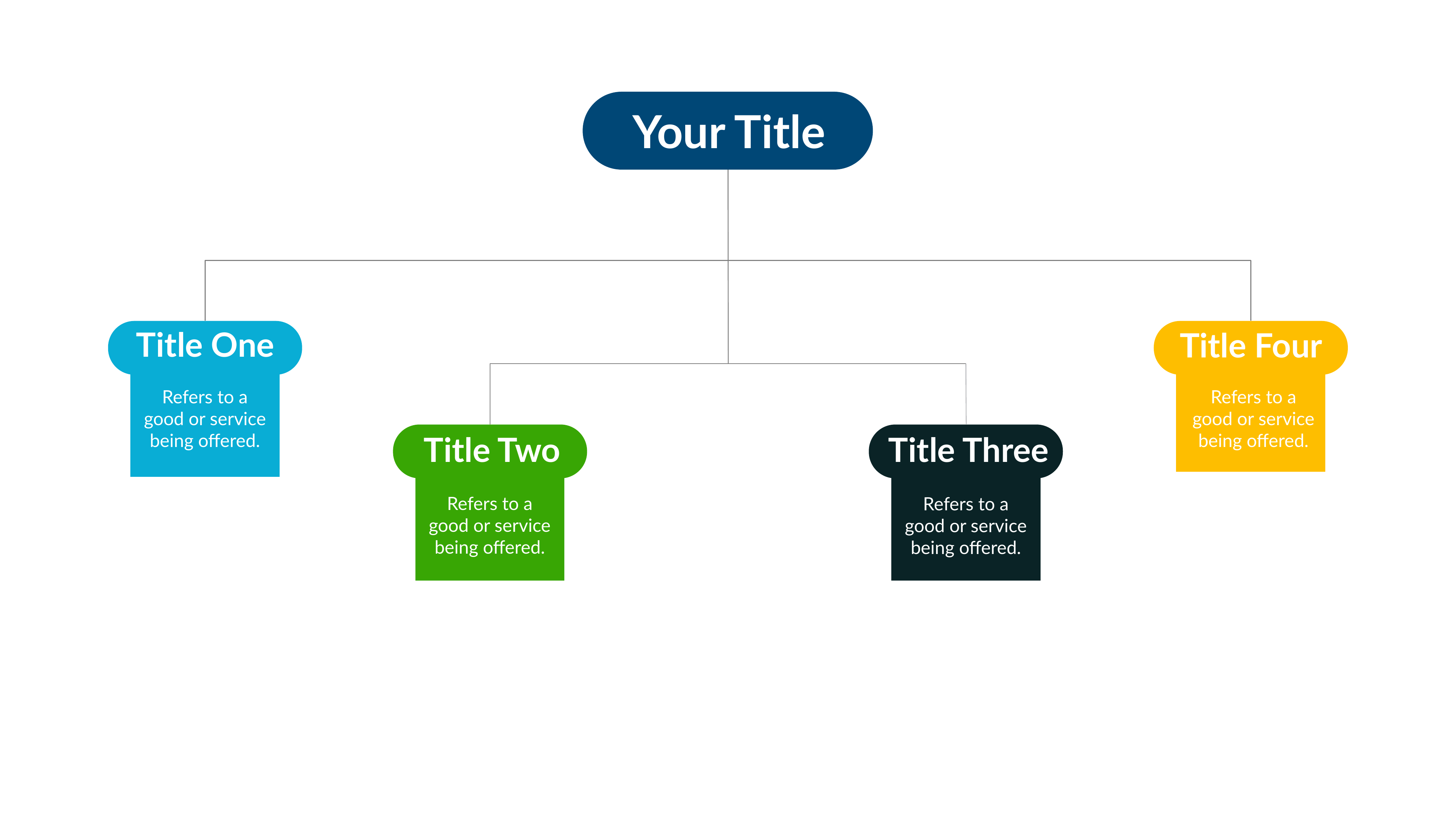

Your Title

Title One

Title Four

Refers to a good or service being offered.
Refers to a good or service being offered.

Title Two
Title Three

Refers to a good or service being offered.
Refers to a good or service being offered.